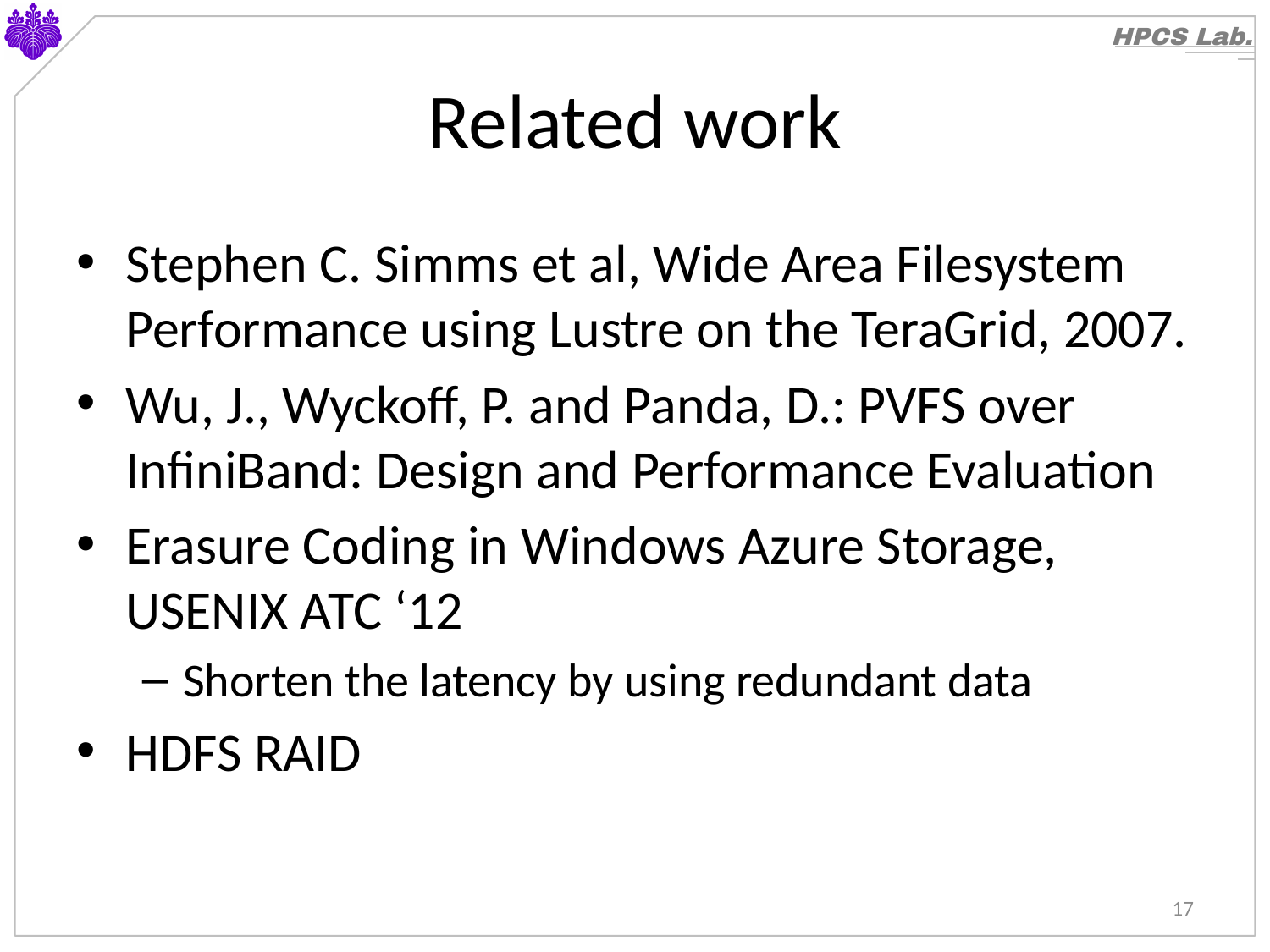

# Related work
Stephen C. Simms et al, Wide Area Filesystem Performance using Lustre on the TeraGrid, 2007.
Wu, J., Wyckoff, P. and Panda, D.: PVFS over InfiniBand: Design and Performance Evaluation
Erasure Coding in Windows Azure Storage, USENIX ATC ‘12
Shorten the latency by using redundant data
HDFS RAID

17